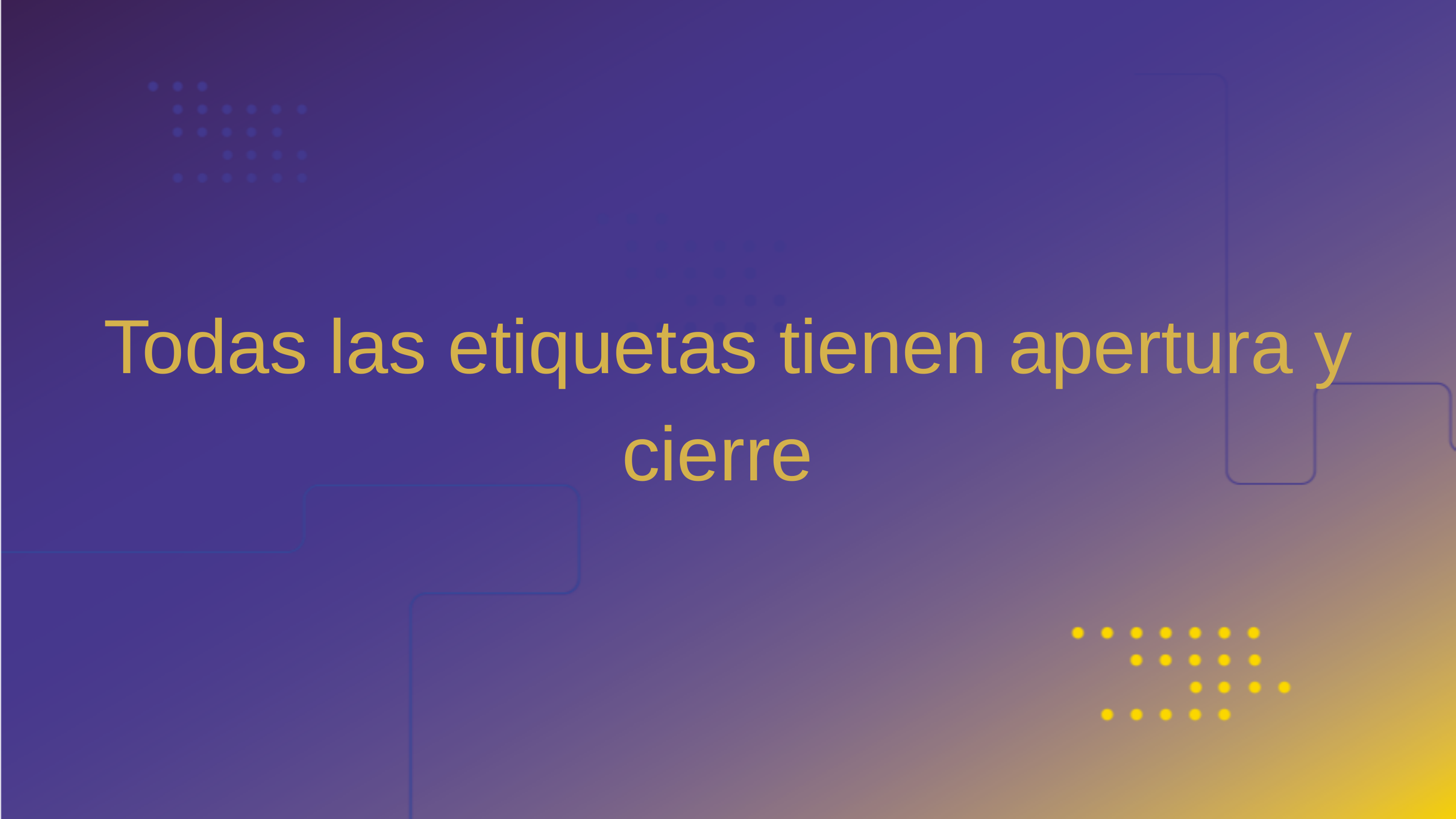

Todas las etiquetas tienen apertura y cierre